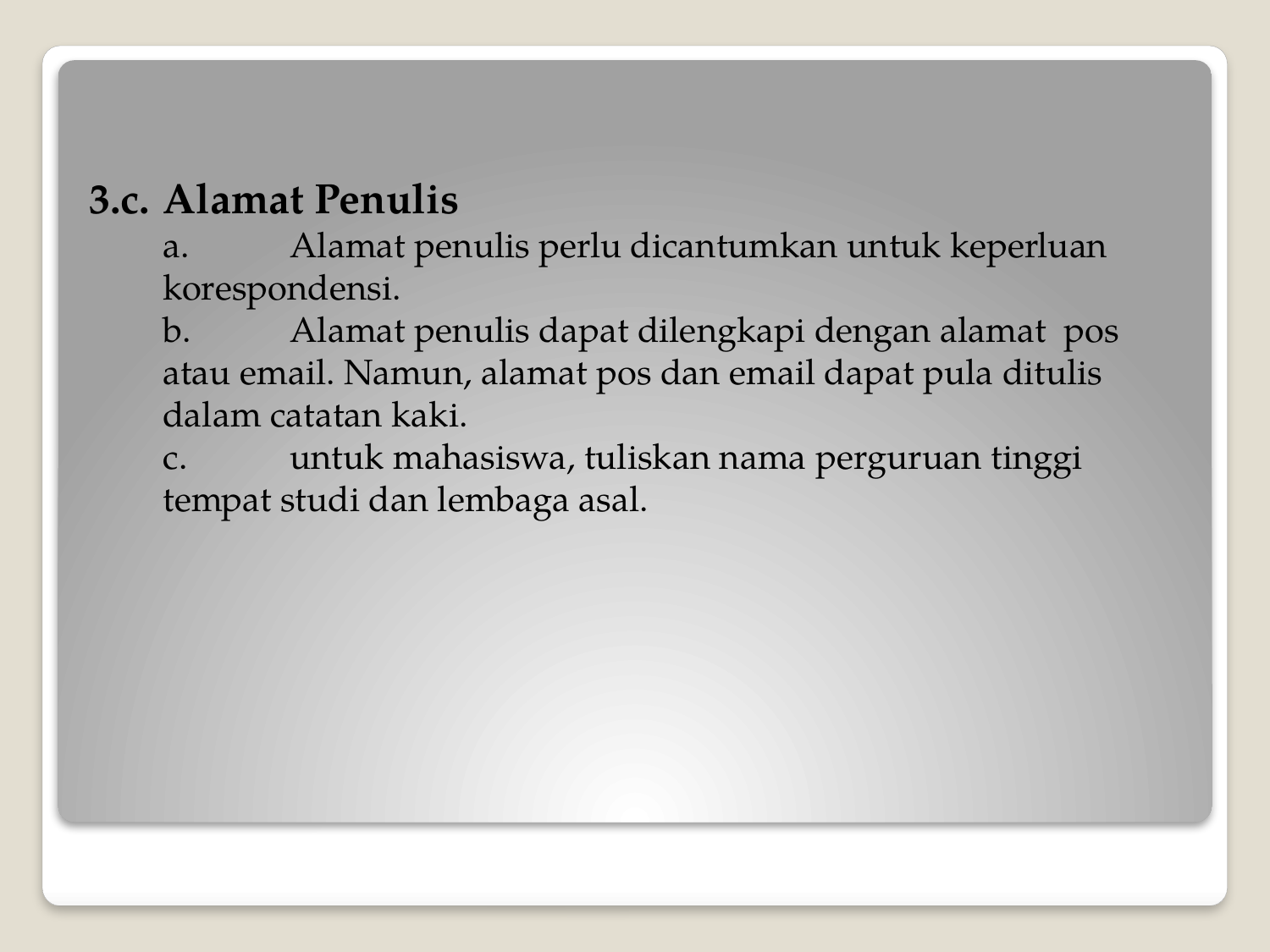

3.c.	Alamat Penulis
	a.	Alamat penulis perlu dicantumkan untuk keperluan korespondensi.
	b.	Alamat penulis dapat dilengkapi dengan alamat  pos atau email. Namun, alamat pos dan email dapat pula ditulis dalam catatan kaki.
	c.	untuk mahasiswa, tuliskan nama perguruan tinggi tempat studi dan lembaga asal.